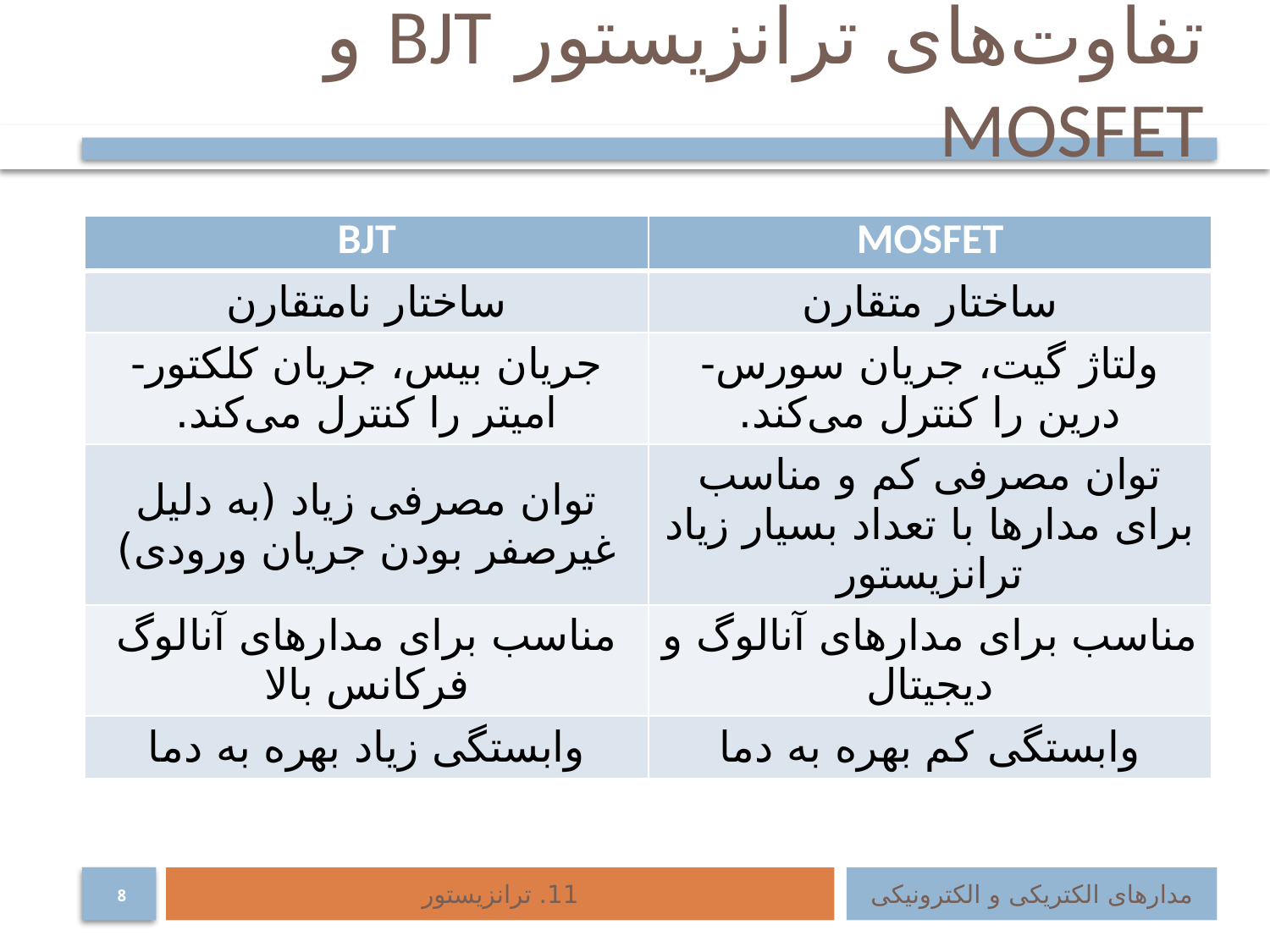

# تفاوت‌های ترانزیستور BJT و MOSFET
| BJT | MOSFET |
| --- | --- |
| ساختار نامتقارن | ساختار متقارن |
| جریان بیس، جریان کلکتور-امیتر را کنترل می‌کند. | ولتاژ گیت، جریان سورس-درین را کنترل می‌کند. |
| توان مصرفی زیاد (به دلیل غیرصفر بودن جریان ورودی) | توان مصرفی کم و مناسب برای مدارها با تعداد بسیار زیاد ترانزیستور |
| مناسب برای مدارهای آنالوگ فرکانس بالا | مناسب برای مدارهای آنالوگ و دیجیتال |
| وابستگی زیاد بهره به دما | وابستگی کم بهره به دما |
11. ترانزیستور
مدارهای الکتریکی و الکترونیکی
8